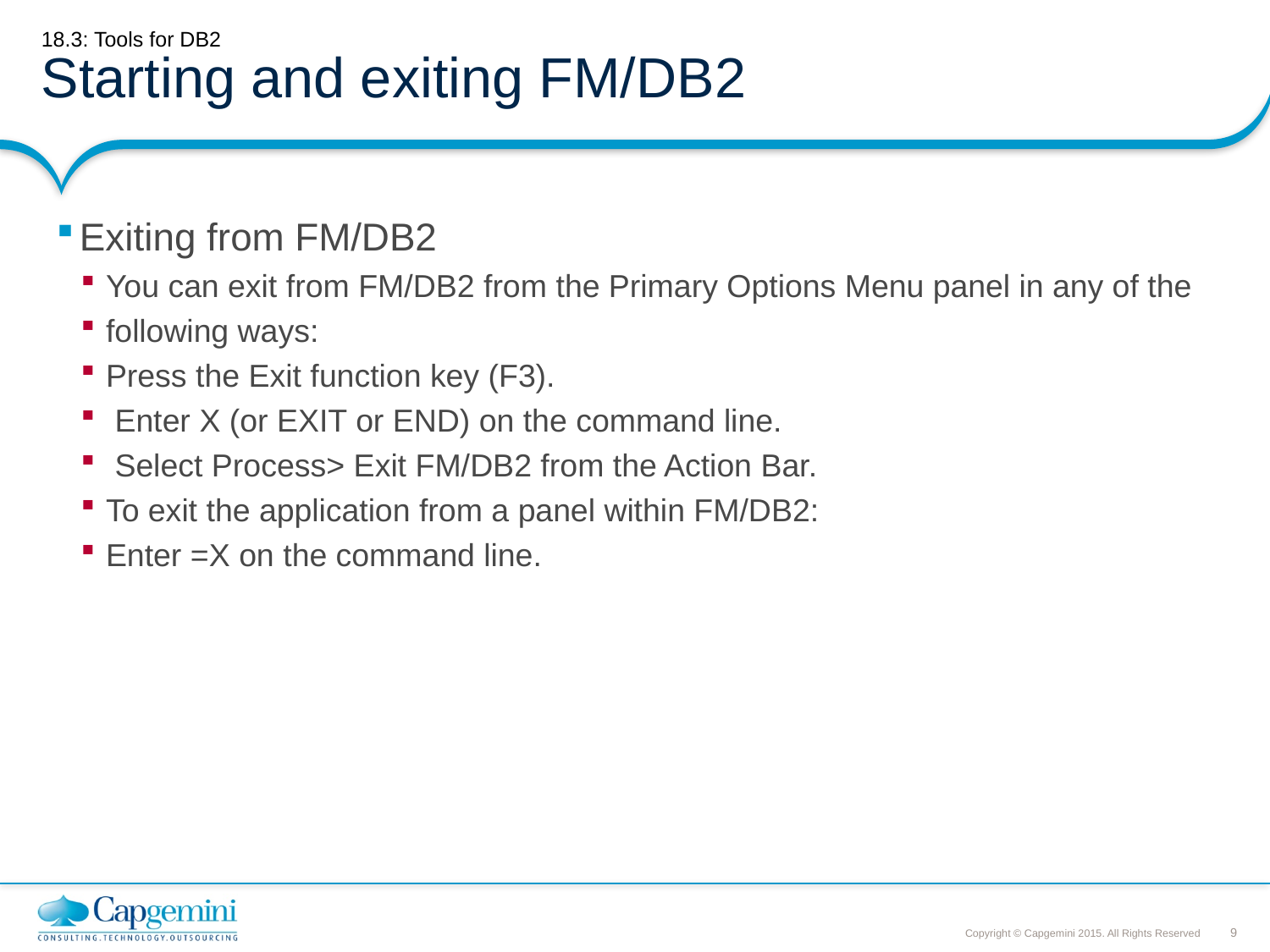

# 18.3: Tools for DB2 Starting and exiting FM/DB2
Exiting from FM/DB2
You can exit from FM/DB2 from the Primary Options Menu panel in any of the
following ways:
Press the Exit function key (F3).
 Enter X (or EXIT or END) on the command line.
 Select Process> Exit FM/DB2 from the Action Bar.
To exit the application from a panel within FM/DB2:
Enter =X on the command line.